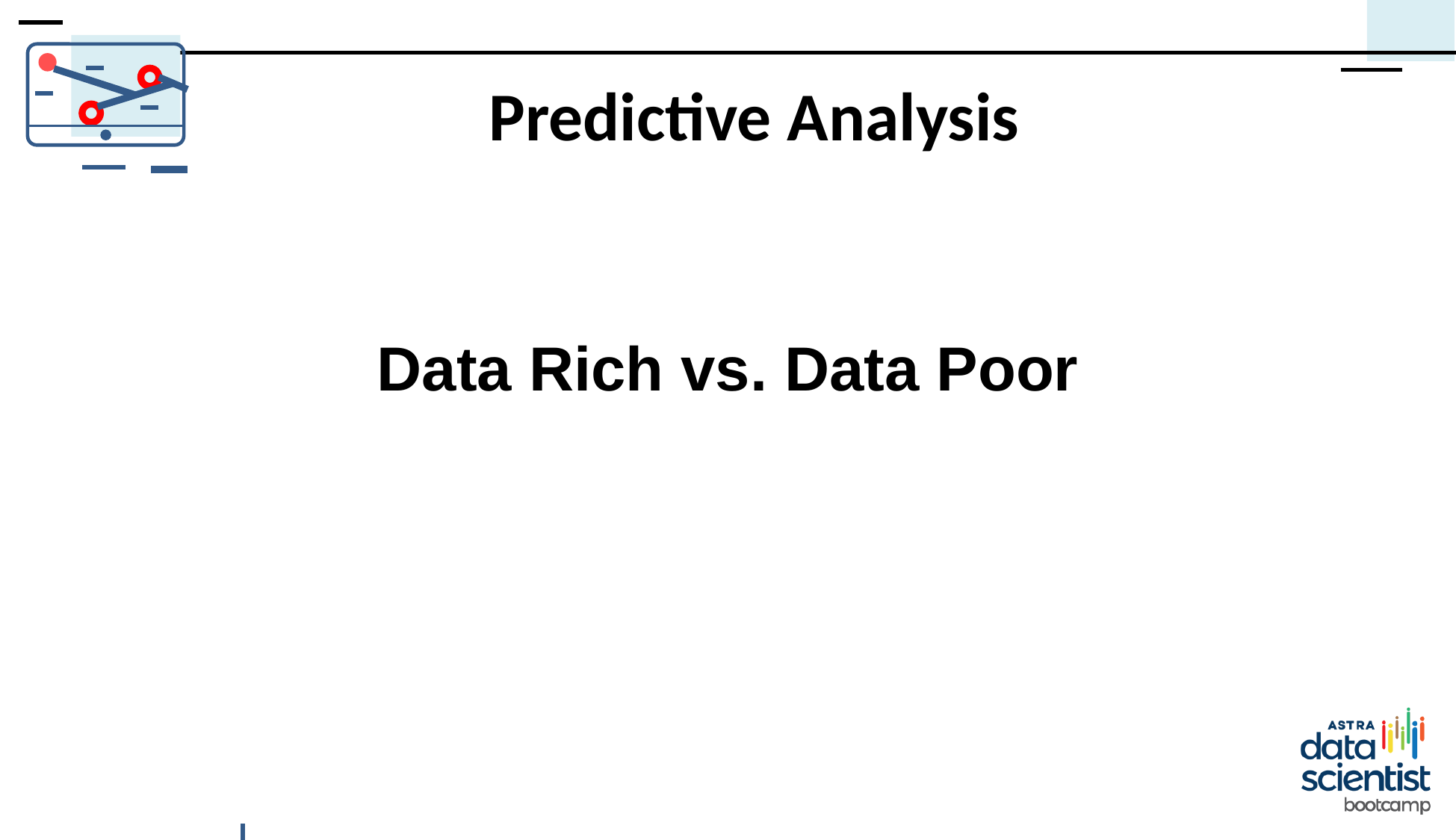

# Predictive Analysis

Data Rich vs. Data Poor